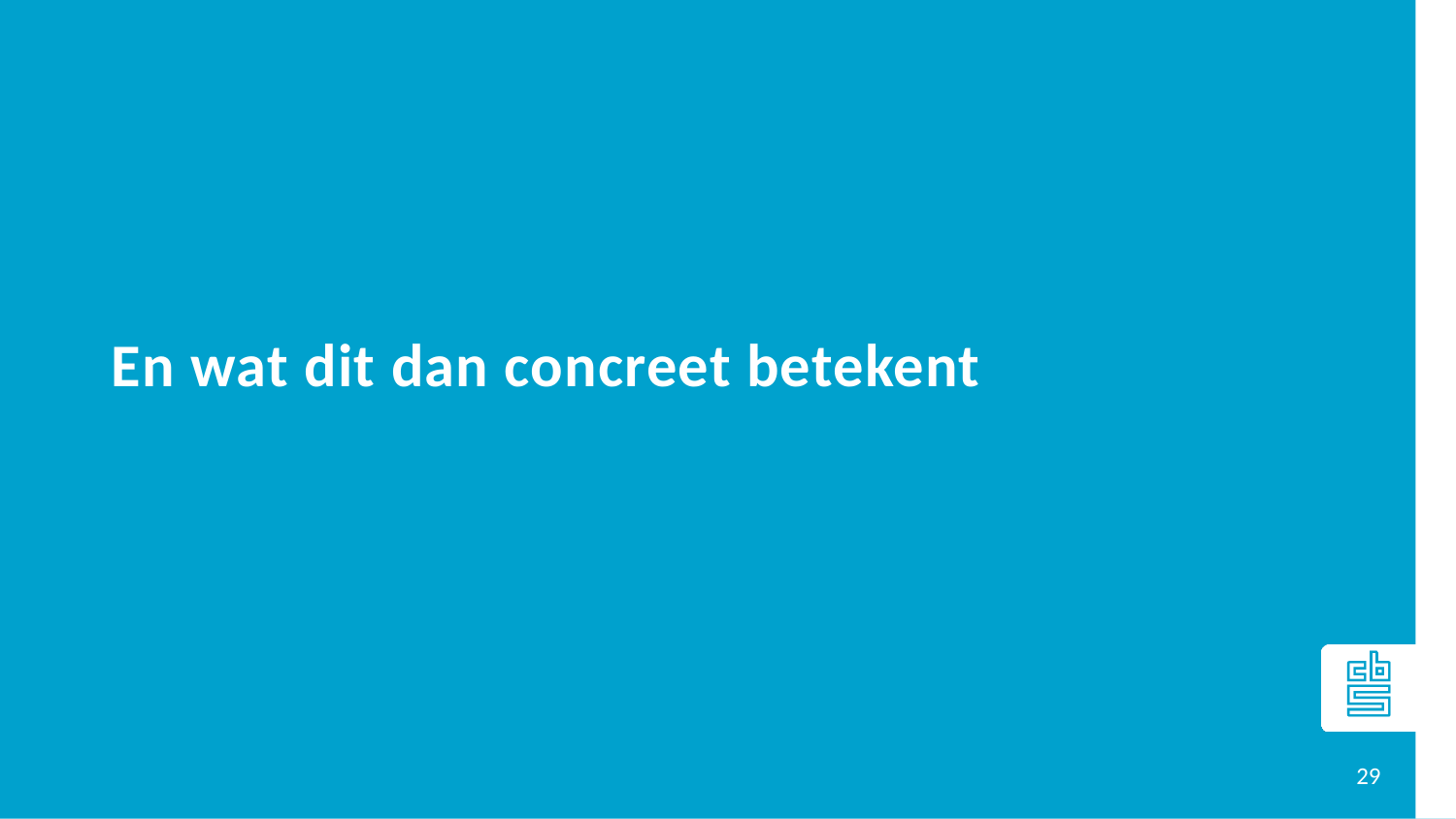

# En wat dit dan concreet betekent
29